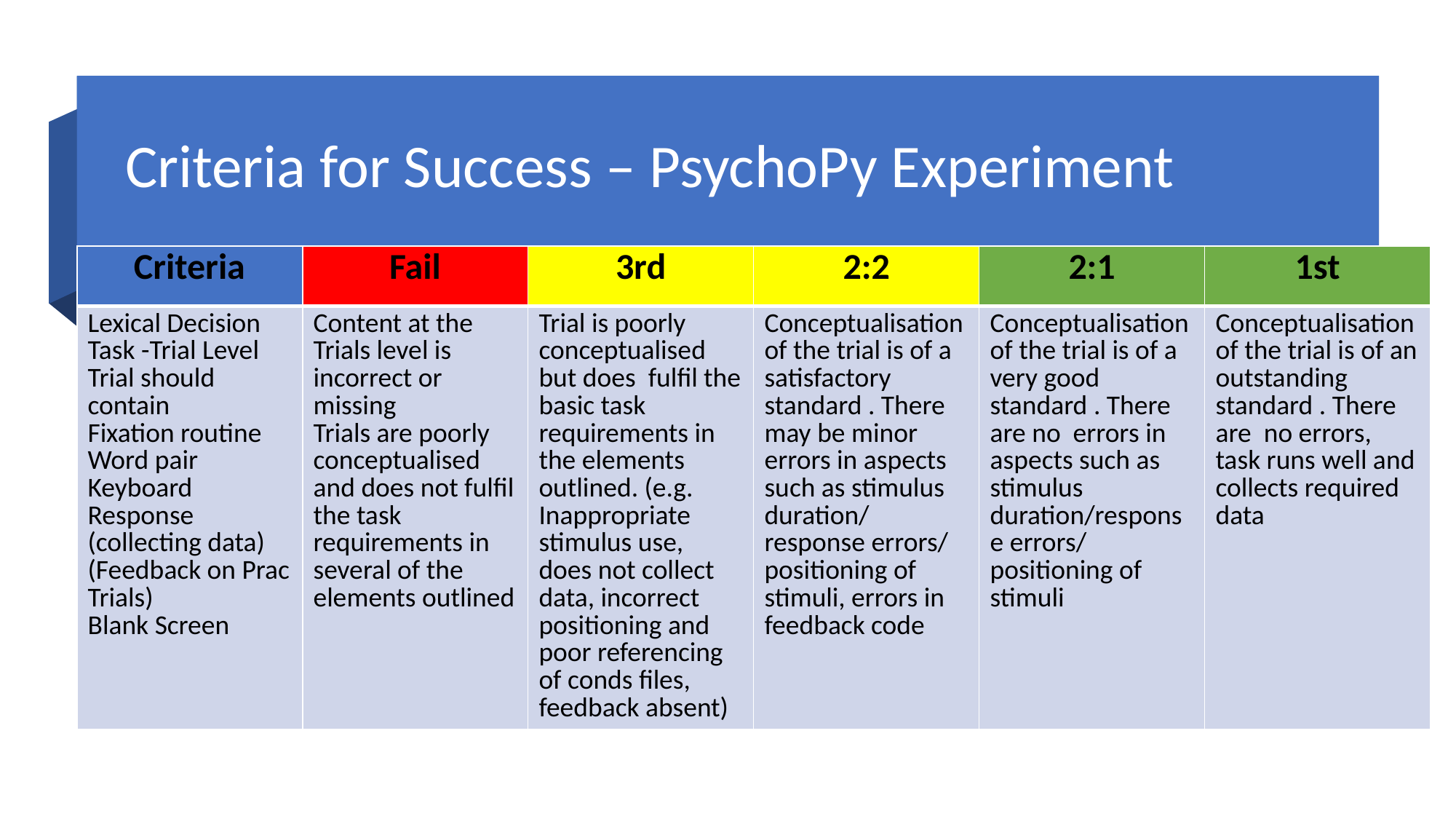

# Criteria for Success – PsychoPy Experiment

| Criteria | Fail | 3rd | 2:2 | 2:1 | 1st |
| --- | --- | --- | --- | --- | --- |
| Lexical Decision Task -Trial Level Trial should contain Fixation routine Word pair Keyboard Response (collecting data) (Feedback on Prac Trials) Blank Screen | Content at the Trials level is incorrect or missing Trials are poorly conceptualised and does not fulfil the task requirements in several of the elements outlined | Trial is poorly conceptualised but does fulfil the basic task requirements in the elements outlined. (e.g. Inappropriate stimulus use, does not collect data, incorrect positioning and poor referencing of conds files, feedback absent) | Conceptualisation of the trial is of a satisfactory standard . There may be minor errors in aspects such as stimulus duration/ response errors/ positioning of stimuli, errors in feedback code | Conceptualisation of the trial is of a very good standard . There are no errors in aspects such as stimulus duration/response errors/ positioning of stimuli | Conceptualisation of the trial is of an outstanding standard . There are no errors, task runs well and collects required data |